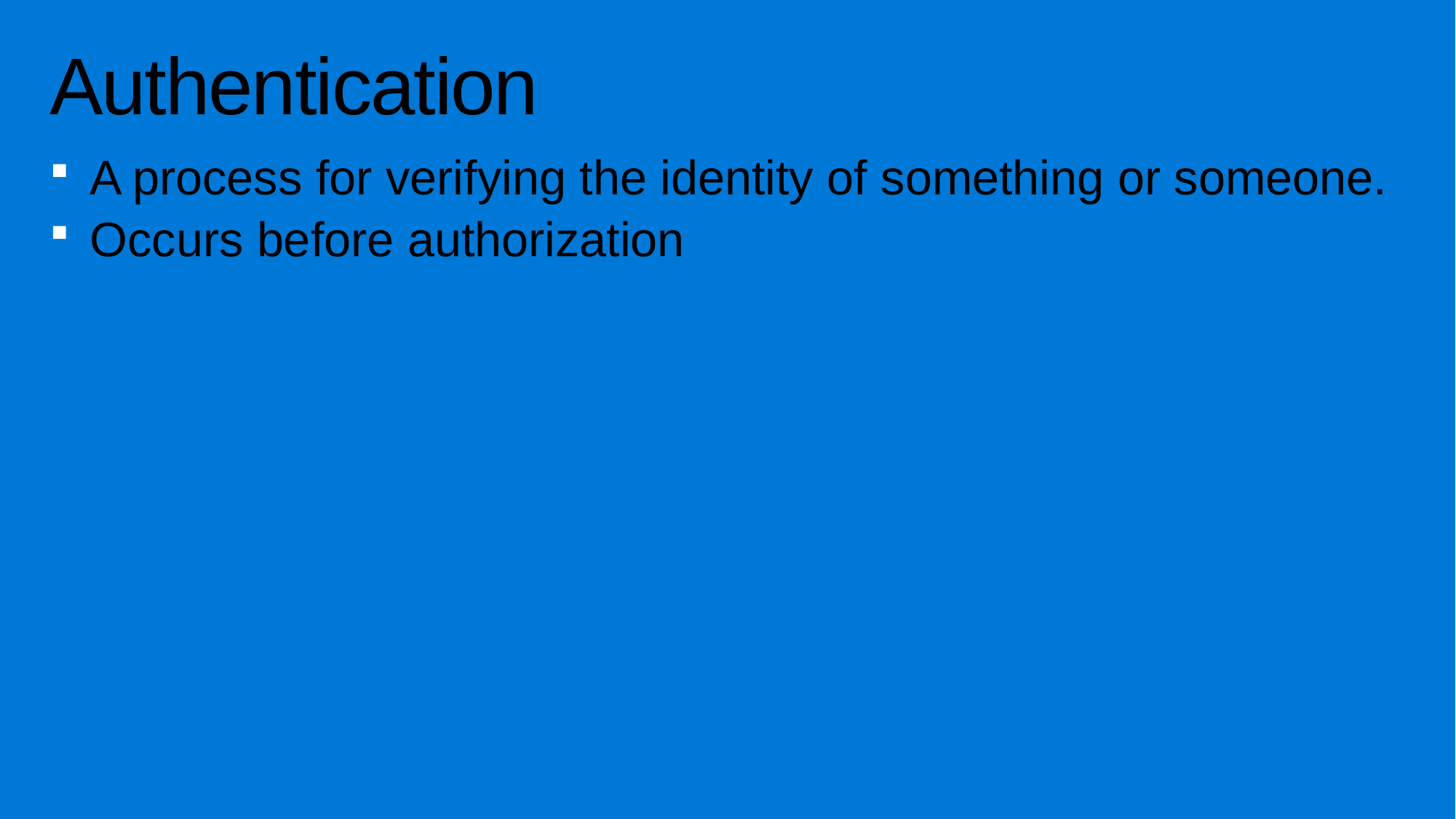

# Authentication
A process for verifying the identity of something or someone.
Occurs before authorization